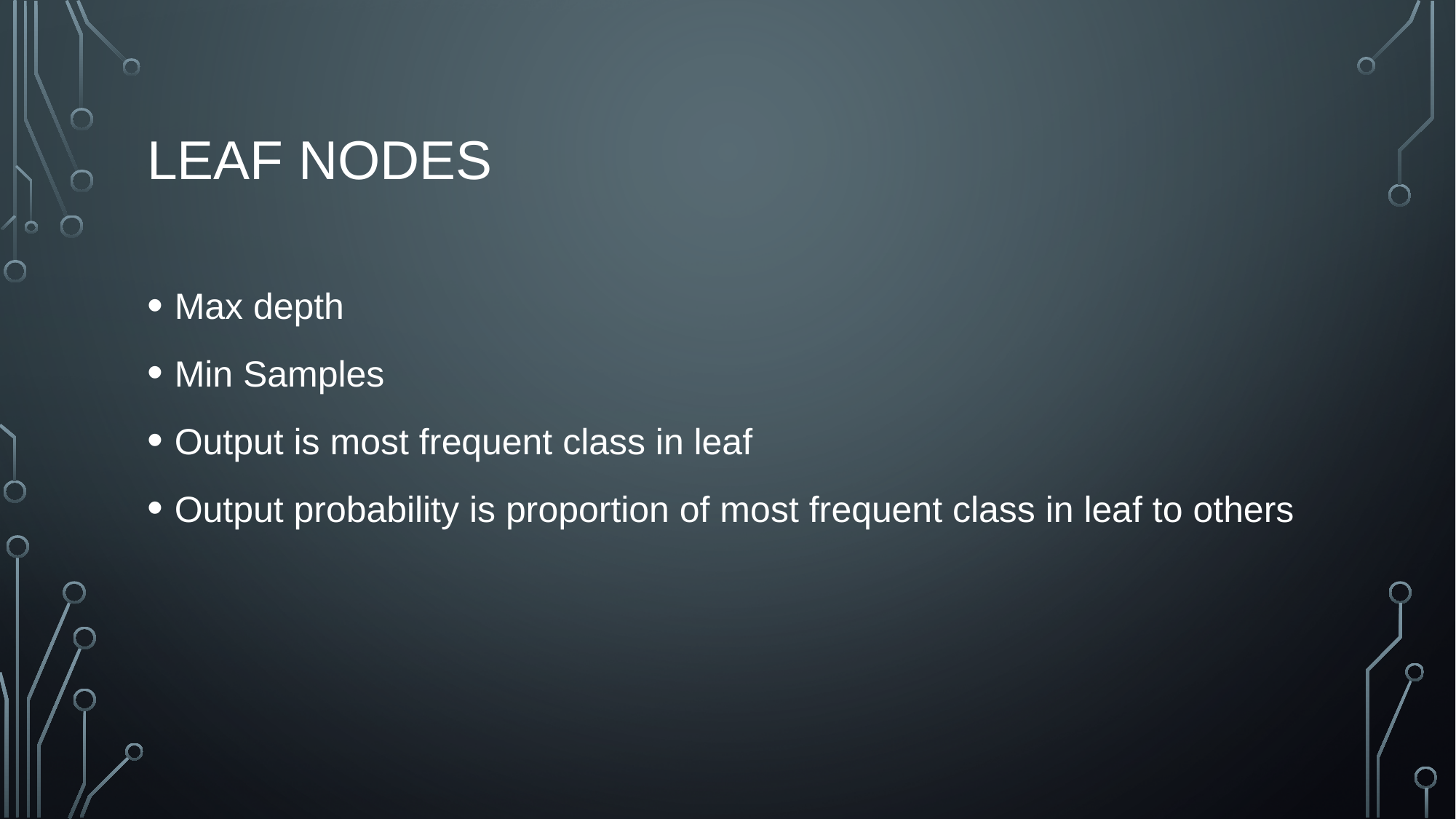

# Leaf nodes
Max depth
Min Samples
Output is most frequent class in leaf
Output probability is proportion of most frequent class in leaf to others